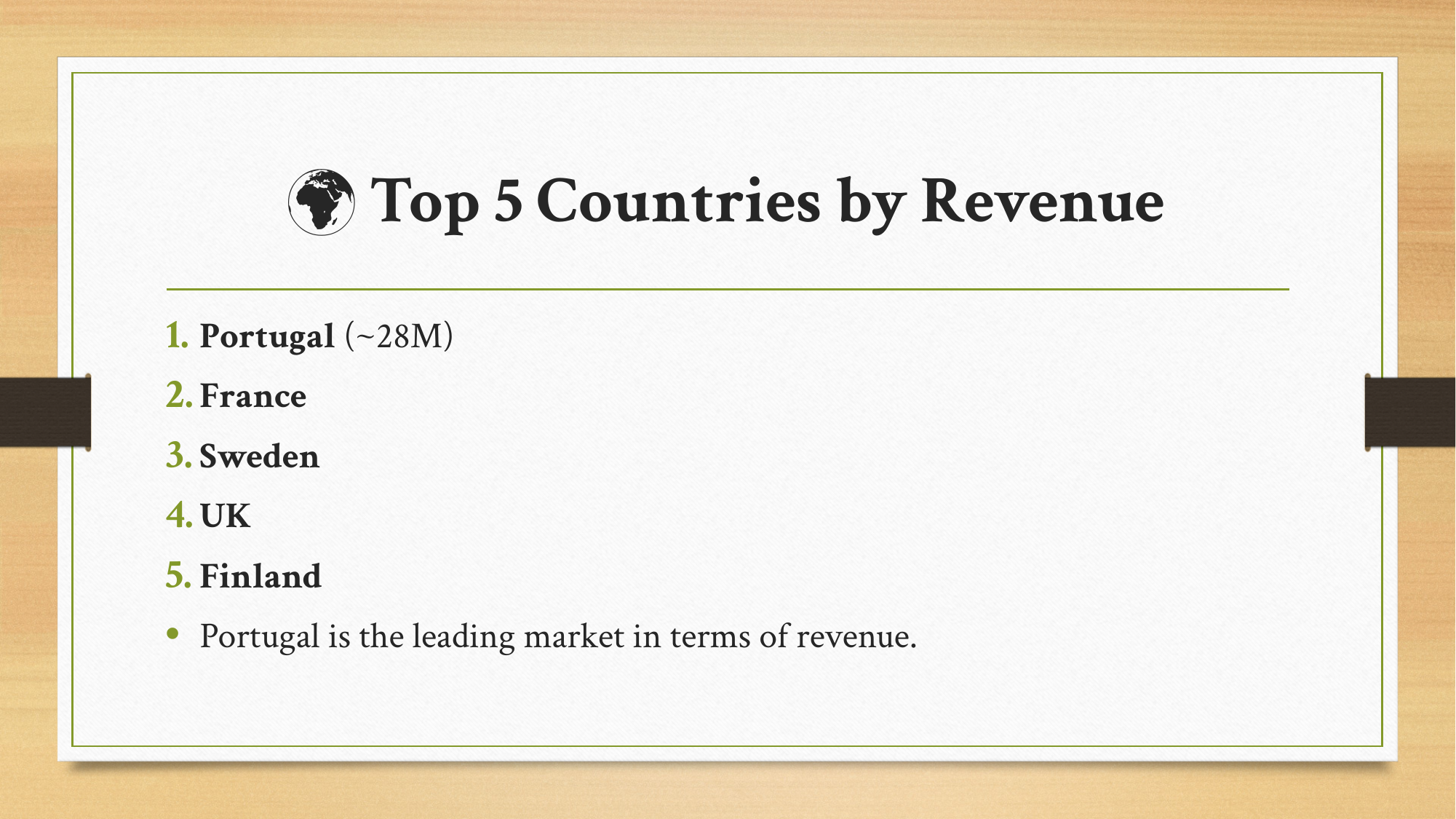

# 🌍 Top 5 Countries by Revenue
Portugal (~28M)
France
Sweden
UK
Finland
Portugal is the leading market in terms of revenue.